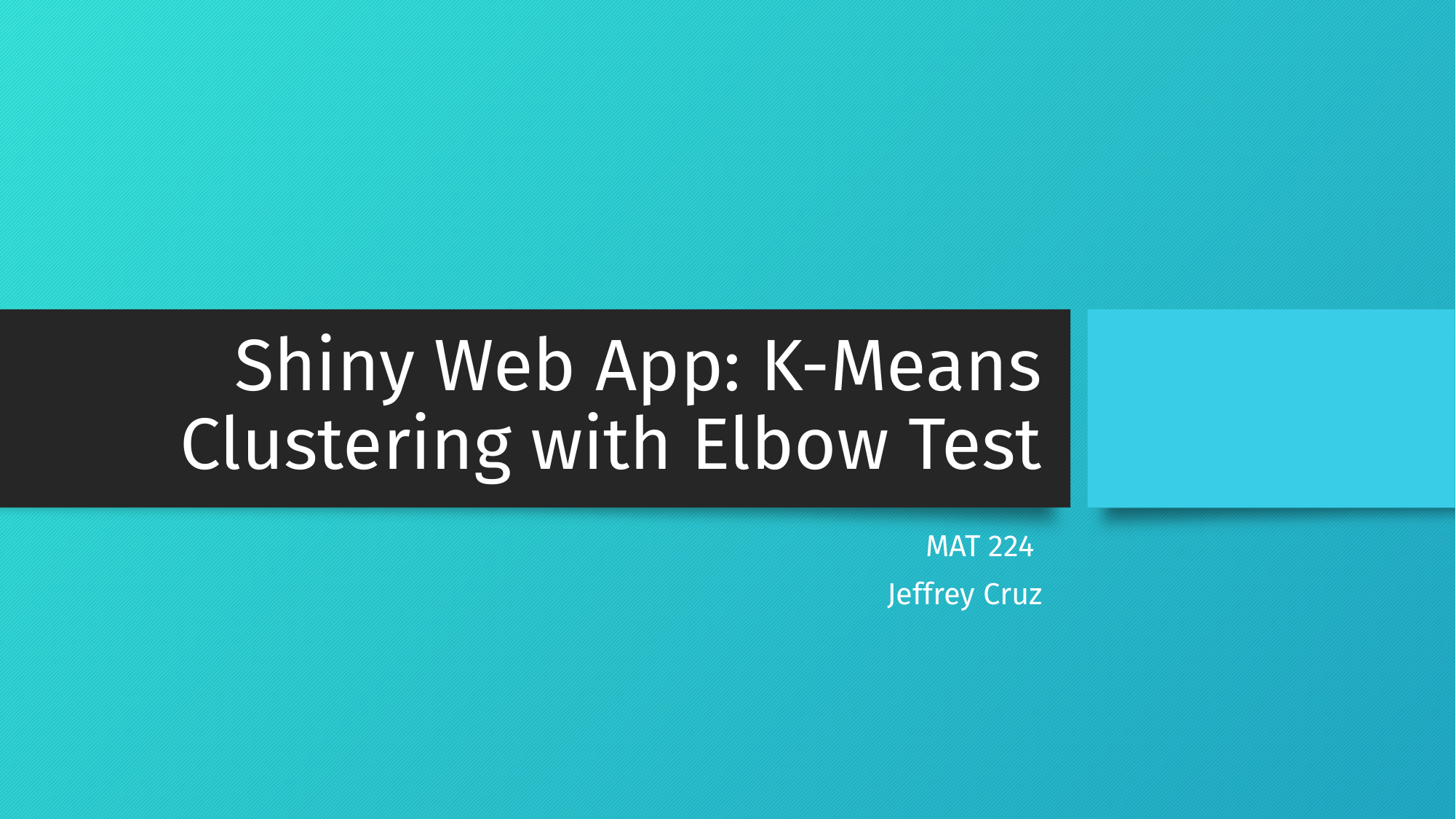

# Shiny Web App: K-Means Clustering with Elbow Test
MAT 224
Jeffrey Cruz